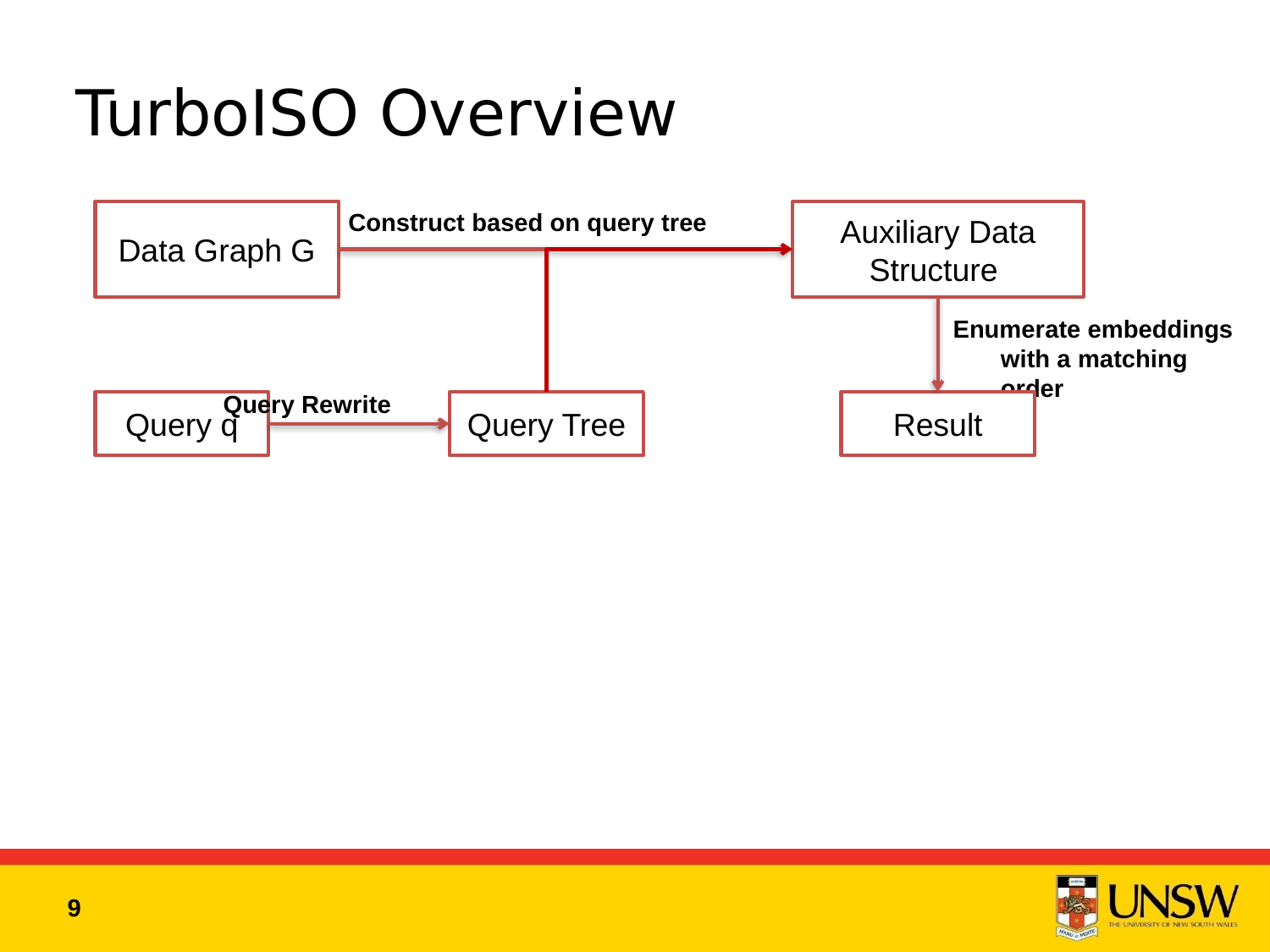

# TurboISO Overview
Construct based on query tree
Data Graph G
Auxiliary Data Structure
Enumerate embeddings with a matching order
Query Rewrite
Result
Query q
Query Tree